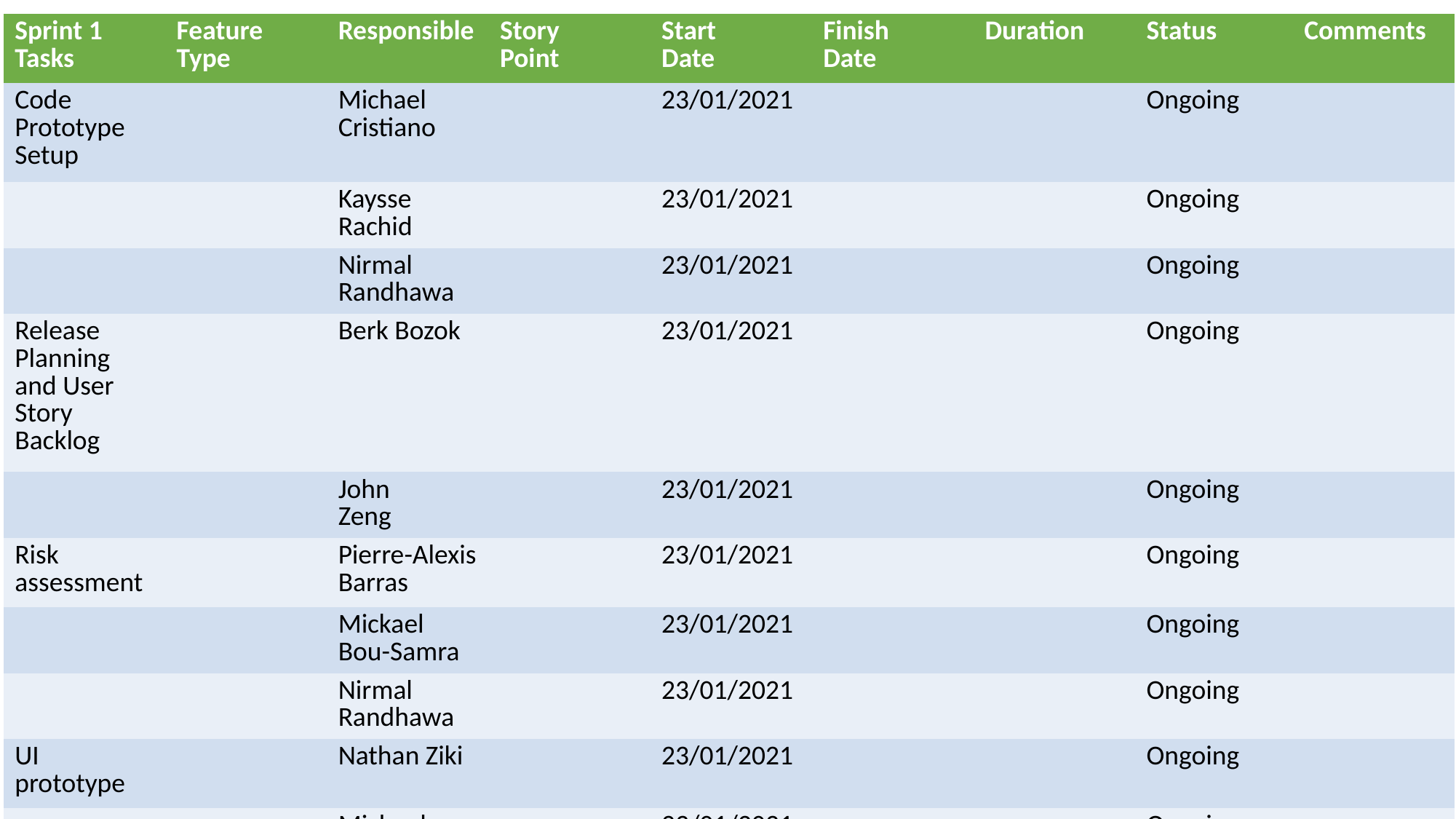

| Sprint 1 Tasks | Feature Type | Responsible | Story Point | Start Date | Finish Date | Duration | Status | Comments |
| --- | --- | --- | --- | --- | --- | --- | --- | --- |
| Code Prototype Setup |  | Michael Cristiano |  | 23/01/2021 |  |  | Ongoing |  |
|  |  | Kaysse Rachid |  | 23/01/2021 |  |  | Ongoing |  |
|  |  | Nirmal Randhawa |  | 23/01/2021 |  |  | Ongoing |  |
| Release Planning and User Story Backlog |  | Berk Bozok |  | 23/01/2021 |  |  | Ongoing |  |
|  |  | John Zeng |  | 23/01/2021 |  |  | Ongoing |  |
| Risk assessment |  | Pierre-Alexis Barras |  | 23/01/2021 |  |  | Ongoing |  |
|  |  | Mickael Bou-Samra |  | 23/01/2021 |  |  | Ongoing |  |
|  |  | Nirmal Randhawa |  | 23/01/2021 |  |  | Ongoing |  |
| UI prototype |  | Nathan Ziki |  | 23/01/2021 |  |  | Ongoing |  |
|  |  | Michael Cristiano |  | 23/01/2021 |  |  | Ongoing |  |
|  |  | Elias Malki |  | 23/01/2021 |  |  | Ongoing |  |
| Test planning |  | Michael Cristiano |  | 23/01/2021 |  |  | Ongoing |  |
|  |  | Nathan  Ziri |  | 23/01/2021 |  |  | Ongoing |  |
|  |  | Elias Malki |  | 23/01/2021 |  |  | Ongoing |  |